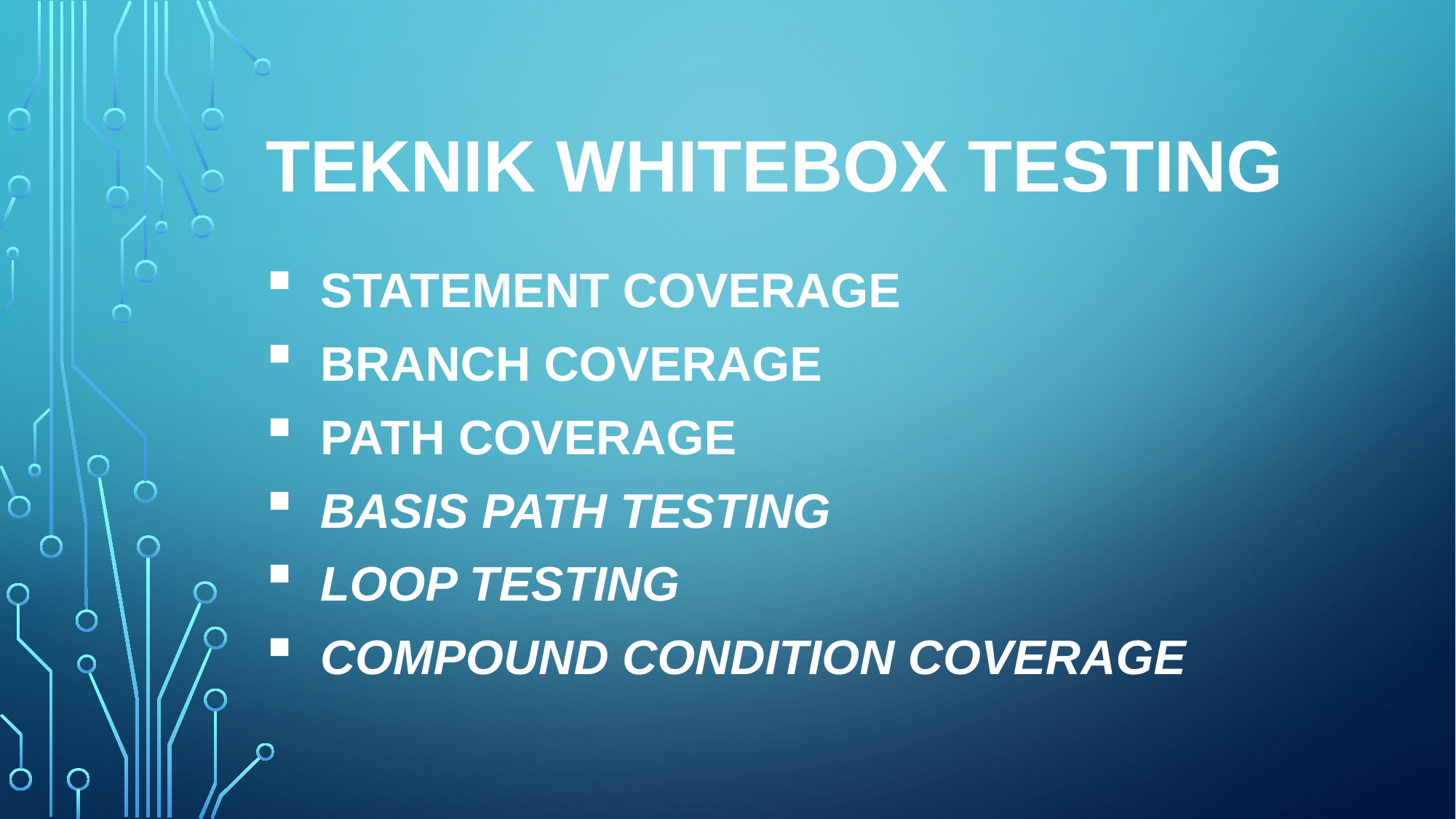

# Teknik Whitebox Testing
Statement Coverage
Branch Coverage
Path Coverage
Basis Path Testing
Loop Testing
Compound Condition Coverage